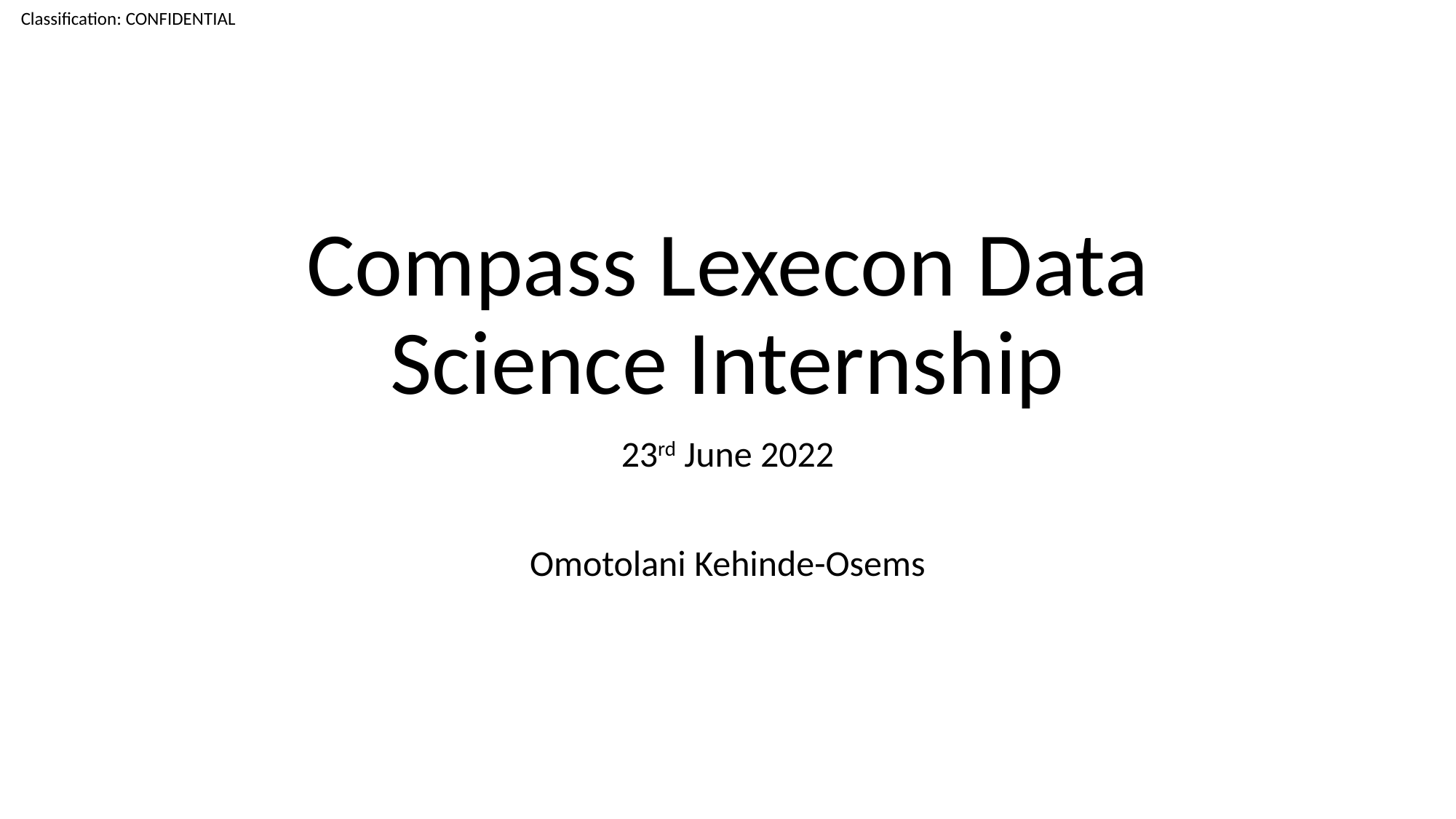

# Compass Lexecon Data Science Internship
23rd June 2022

Omotolani Kehinde-Osems